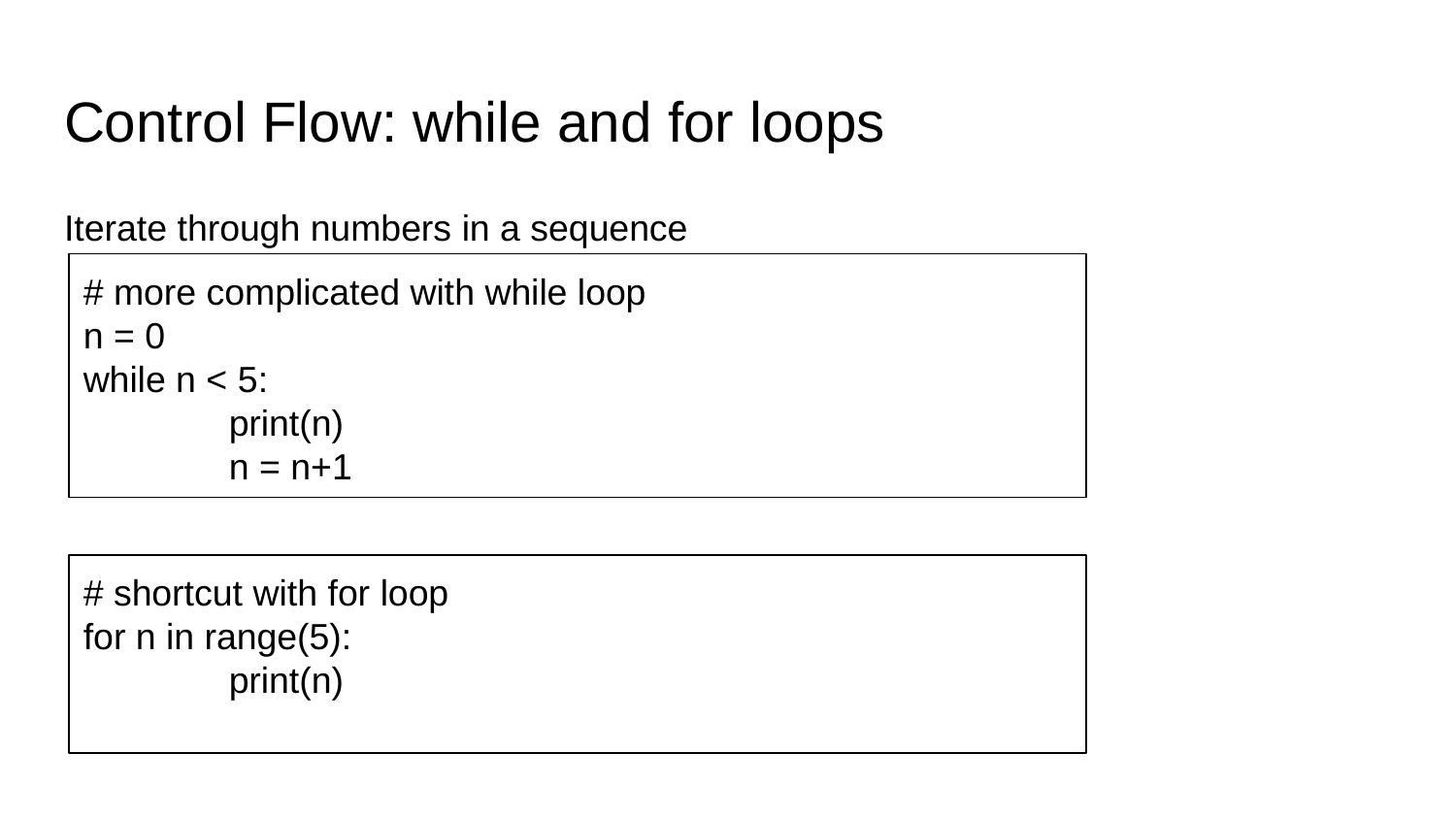

# Control Flow: while and for loops
Iterate through numbers in a sequence
# more complicated with while loop
n = 0
while n < 5:
 	print(n)
	n = n+1

# shortcut with for loop
for n in range(5):
 	print(n)